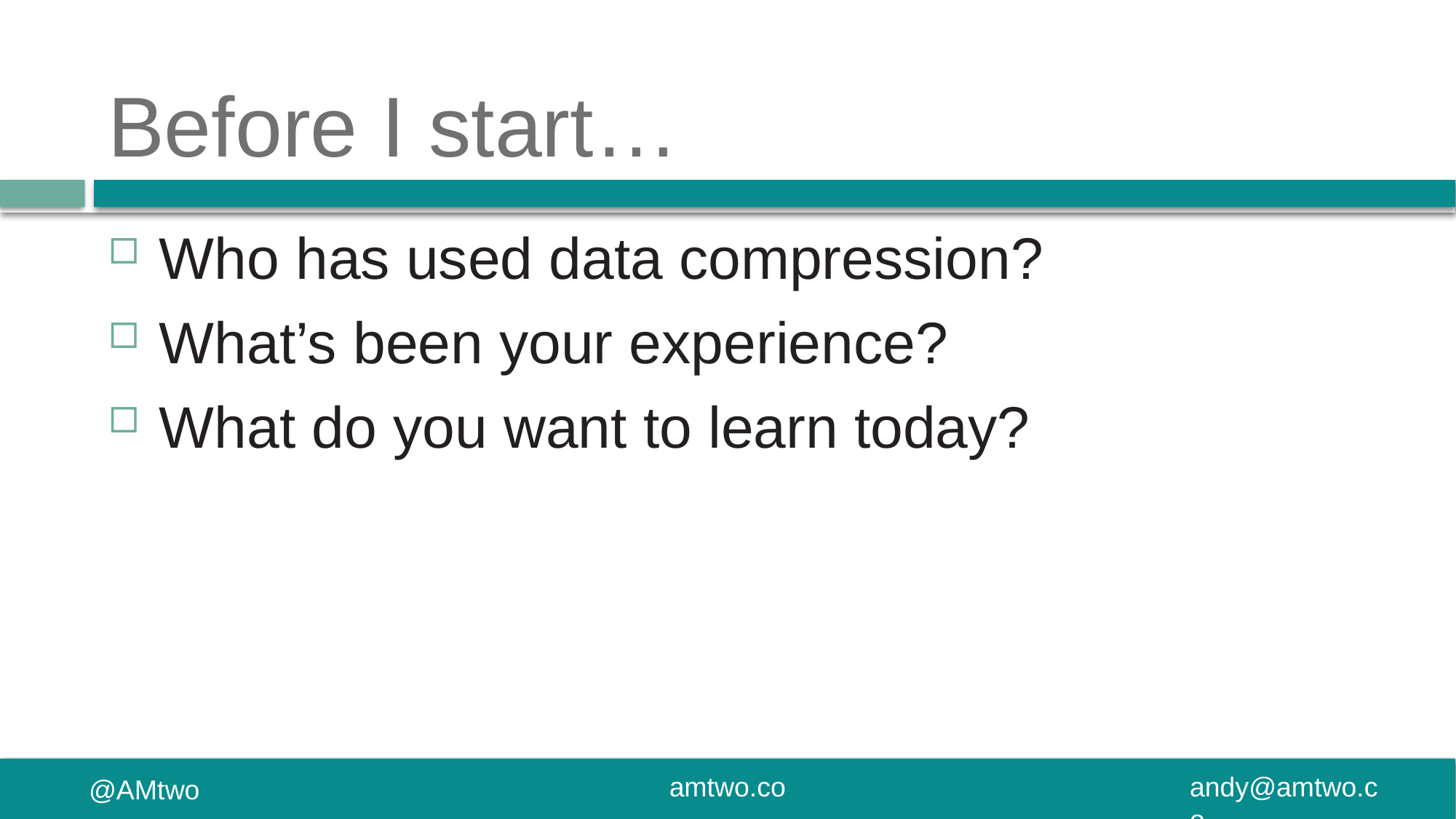

# Before I start…
Who has used data compression?
What’s been your experience?
What do you want to learn today?